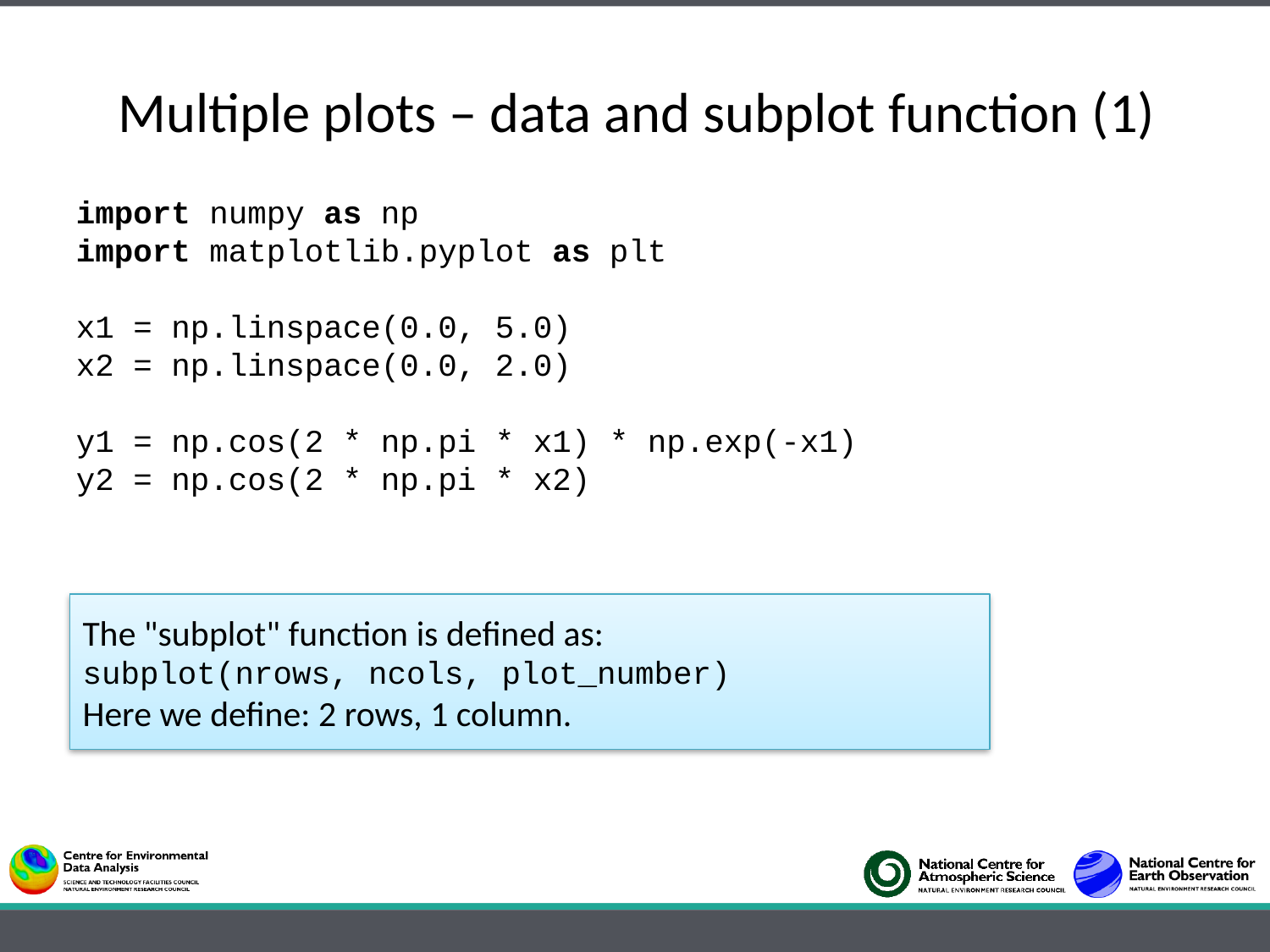

Multiple plots – data and subplot function (1)
import numpy as np
import matplotlib.pyplot as plt

x1 = np.linspace(0.0, 5.0)
x2 = np.linspace(0.0, 2.0)

y1 = np.cos(2 * np.pi * x1) * np.exp(-x1)
y2 = np.cos(2 * np.pi * x2)

The "subplot" function is defined as:
subplot(nrows, ncols, plot_number)
Here we define: 2 rows, 1 column.